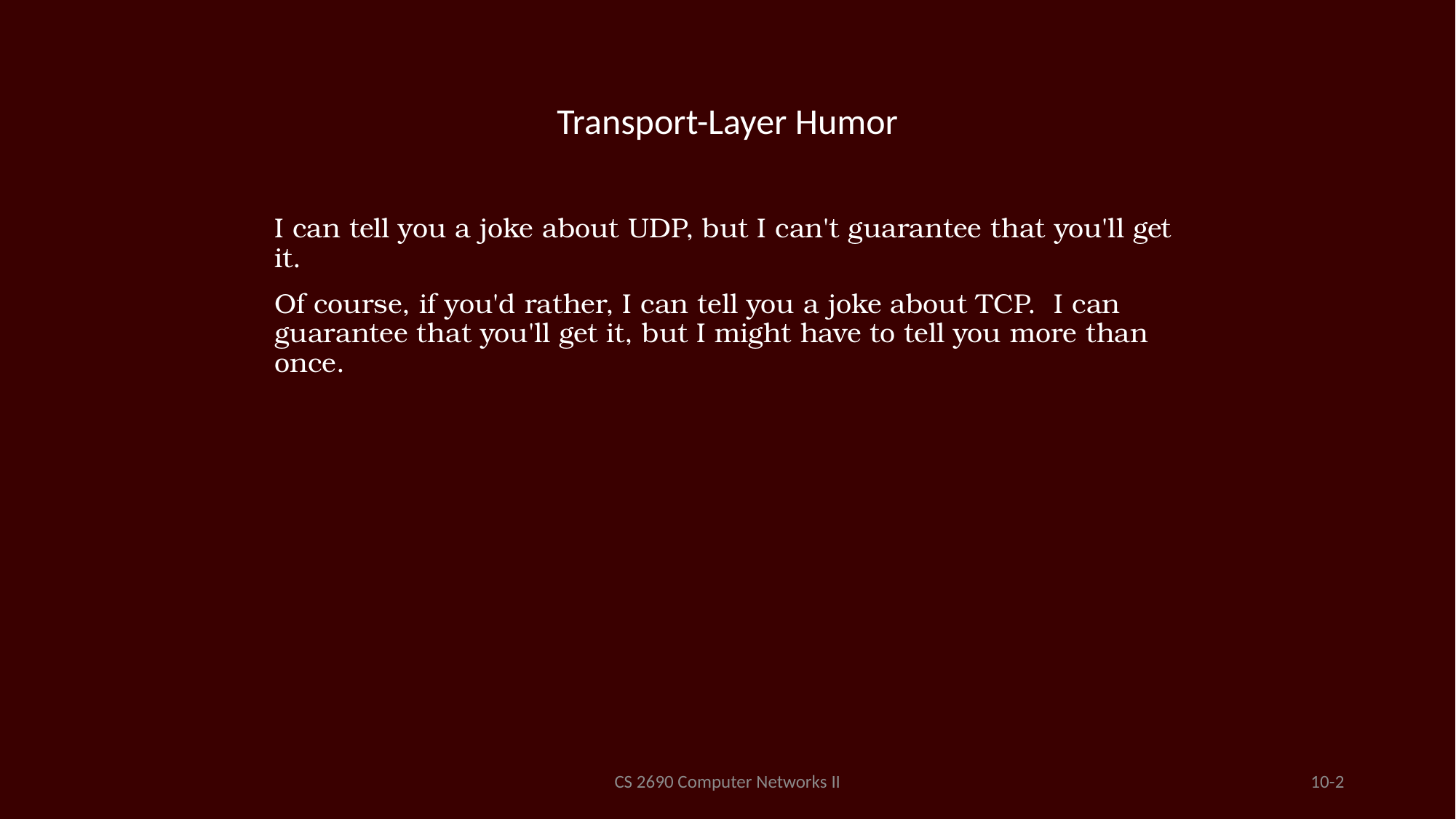

# Transport-Layer Humor
I can tell you a joke about UDP, but I can't guarantee that you'll get it.
Of course, if you'd rather, I can tell you a joke about TCP.  I can guarantee that you'll get it, but I might have to tell you more than once.

CS 2690 Computer Networks II
10-2